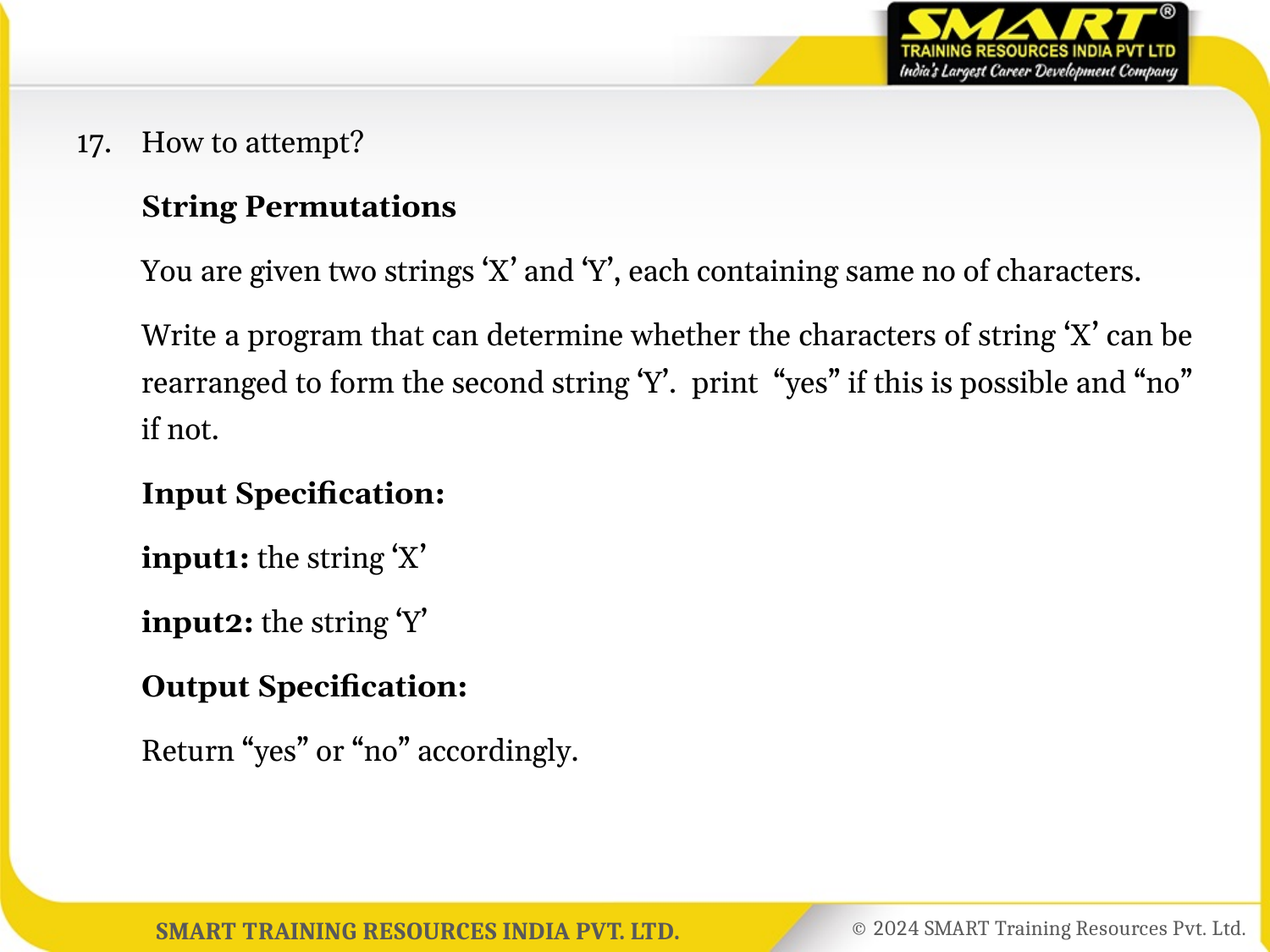

17.	How to attempt?
	String Permutations
	You are given two strings ‘X’ and ‘Y’, each containing same no of characters.
	Write a program that can determine whether the characters of string ‘X’ can be rearranged to form the second string ‘Y’.  print  “yes” if this is possible and “no” if not.
	Input Specification:
	input1: the string ‘X’
	input2: the string ‘Y’
	Output Specification:
	Return “yes” or “no” accordingly.